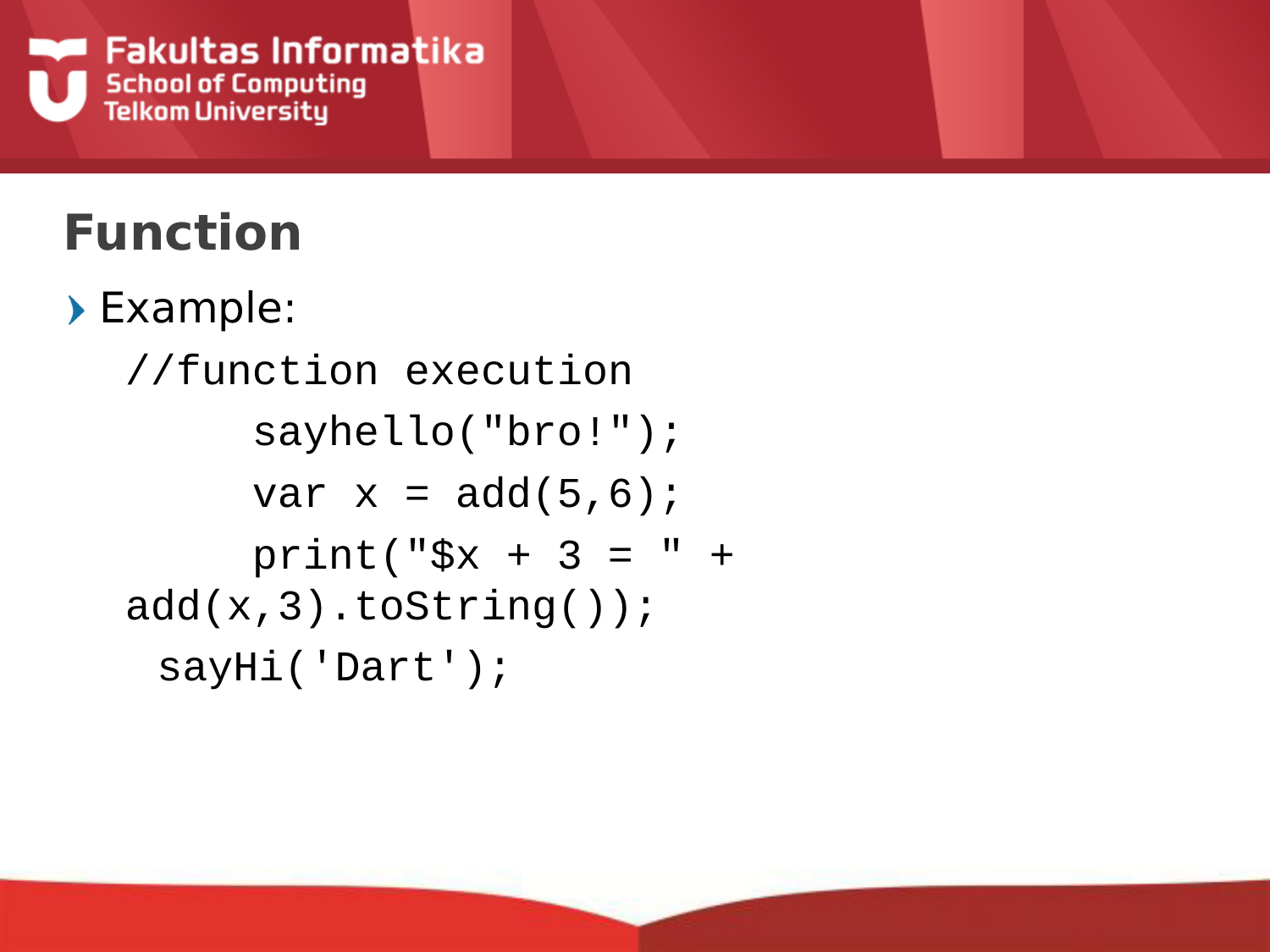

# Function
Example:
	//function execution
		sayhello("bro!");
		var x = add(5,6);
		print("$x + 3 = " + add(x,3).toString());
  sayHi('Dart');